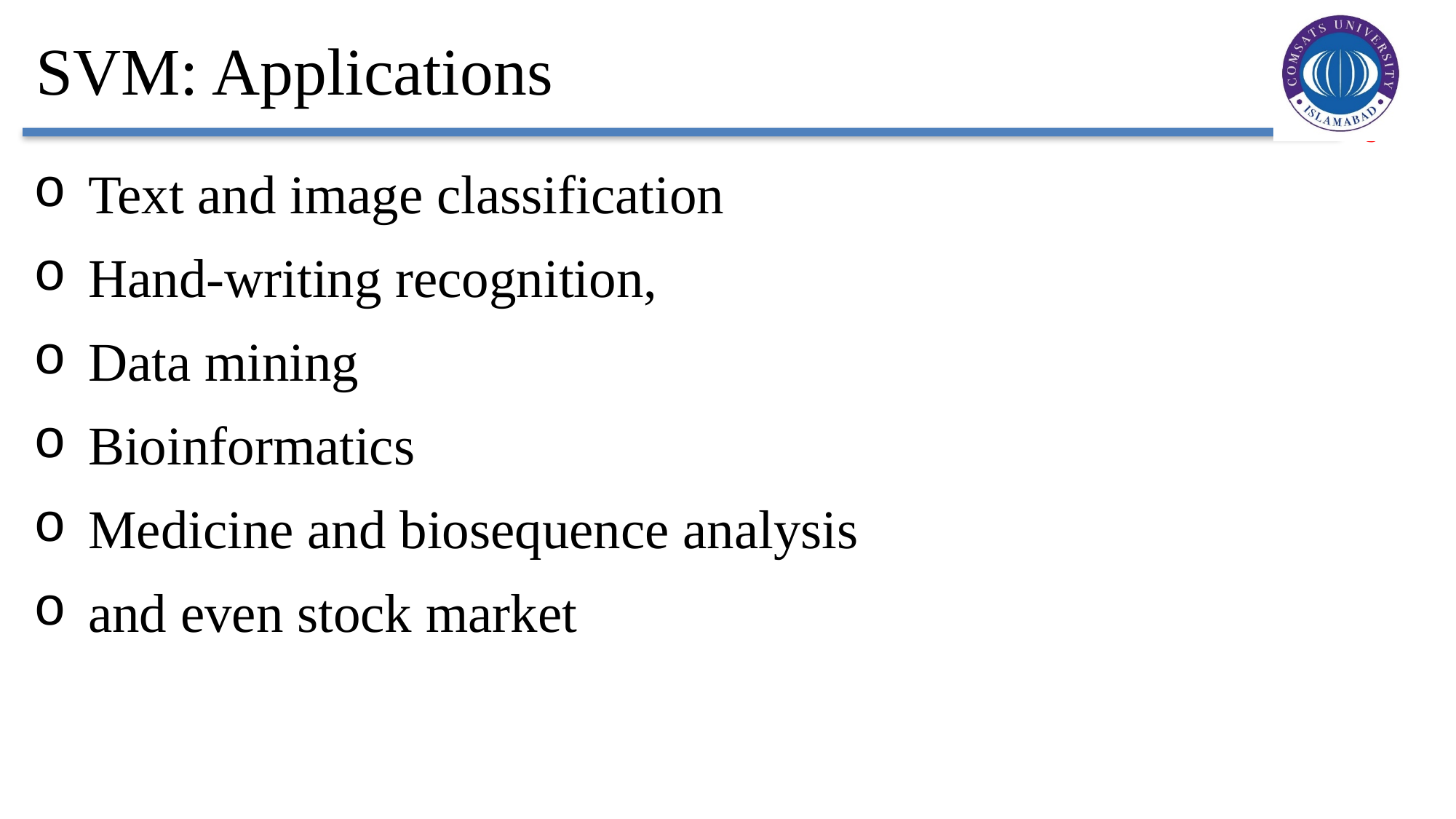

# SVM: Applications
Text and image classification
Hand-writing recognition,
Data mining
Bioinformatics
Medicine and biosequence analysis
and even stock market